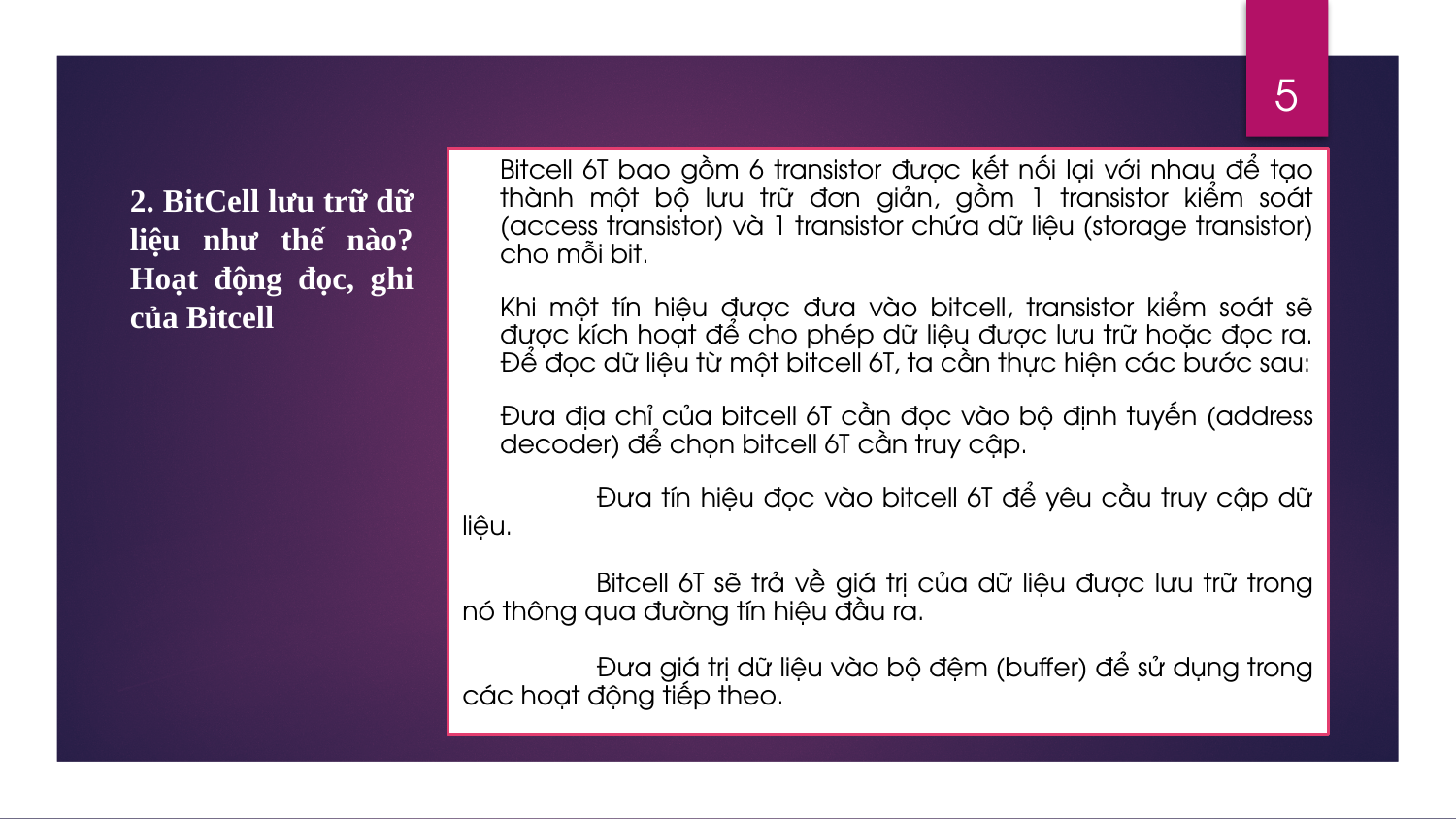

5
Bitcell 6T bao gồm 6 transistor được kết nối lại với nhau để tạo thành một bộ lưu trữ đơn giản, gồm 1 transistor kiểm soát (access transistor) và 1 transistor chứa dữ liệu (storage transistor) cho mỗi bit.
Khi một tín hiệu được đưa vào bitcell, transistor kiểm soát sẽ được kích hoạt để cho phép dữ liệu được lưu trữ hoặc đọc ra. Để đọc dữ liệu từ một bitcell 6T, ta cần thực hiện các bước sau:
	Đưa địa chỉ của bitcell 6T cần đọc vào bộ định tuyến (address decoder) để chọn bitcell 6T cần truy cập.
	Đưa tín hiệu đọc vào bitcell 6T để yêu cầu truy cập dữ liệu.
	Bitcell 6T sẽ trả về giá trị của dữ liệu được lưu trữ trong nó thông qua đường tín hiệu đầu ra.
	Đưa giá trị dữ liệu vào bộ đệm (buffer) để sử dụng trong các hoạt động tiếp theo.
# 2. BitCell lưu trữ dữ liệu như thế nào? Hoạt động đọc, ghi của Bitcell